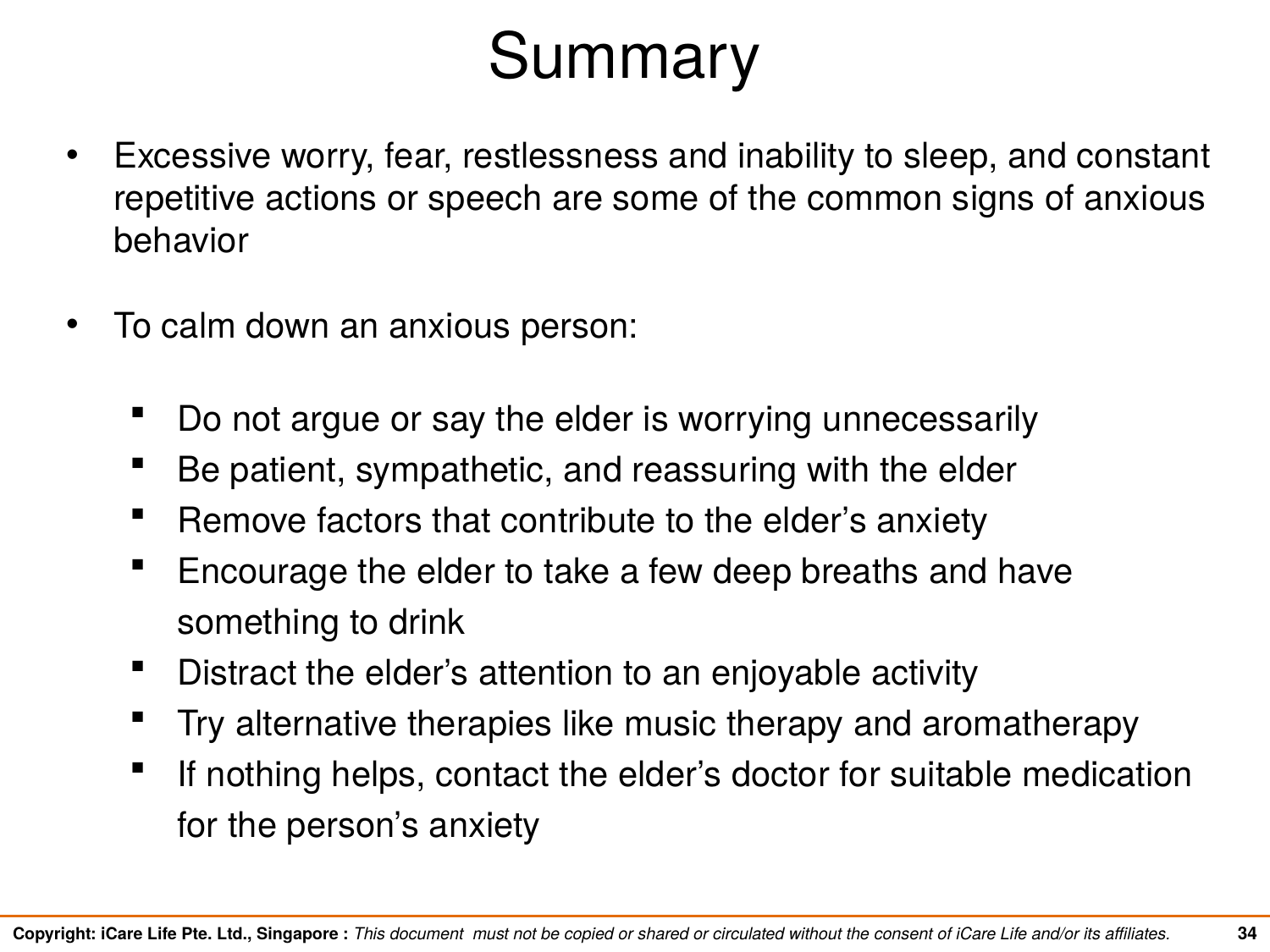

# Summary
Excessive worry, fear, restlessness and inability to sleep, and constant repetitive actions or speech are some of the common signs of anxious behavior

To calm down an anxious person:

Do not argue or say the elder is worrying unnecessarily
Be patient, sympathetic, and reassuring with the elder
Remove factors that contribute to the elder’s anxiety
Encourage the elder to take a few deep breaths and have something to drink
Distract the elder’s attention to an enjoyable activity
Try alternative therapies like music therapy and aromatherapy
If nothing helps, contact the elder’s doctor for suitable medication for the person’s anxiety
34